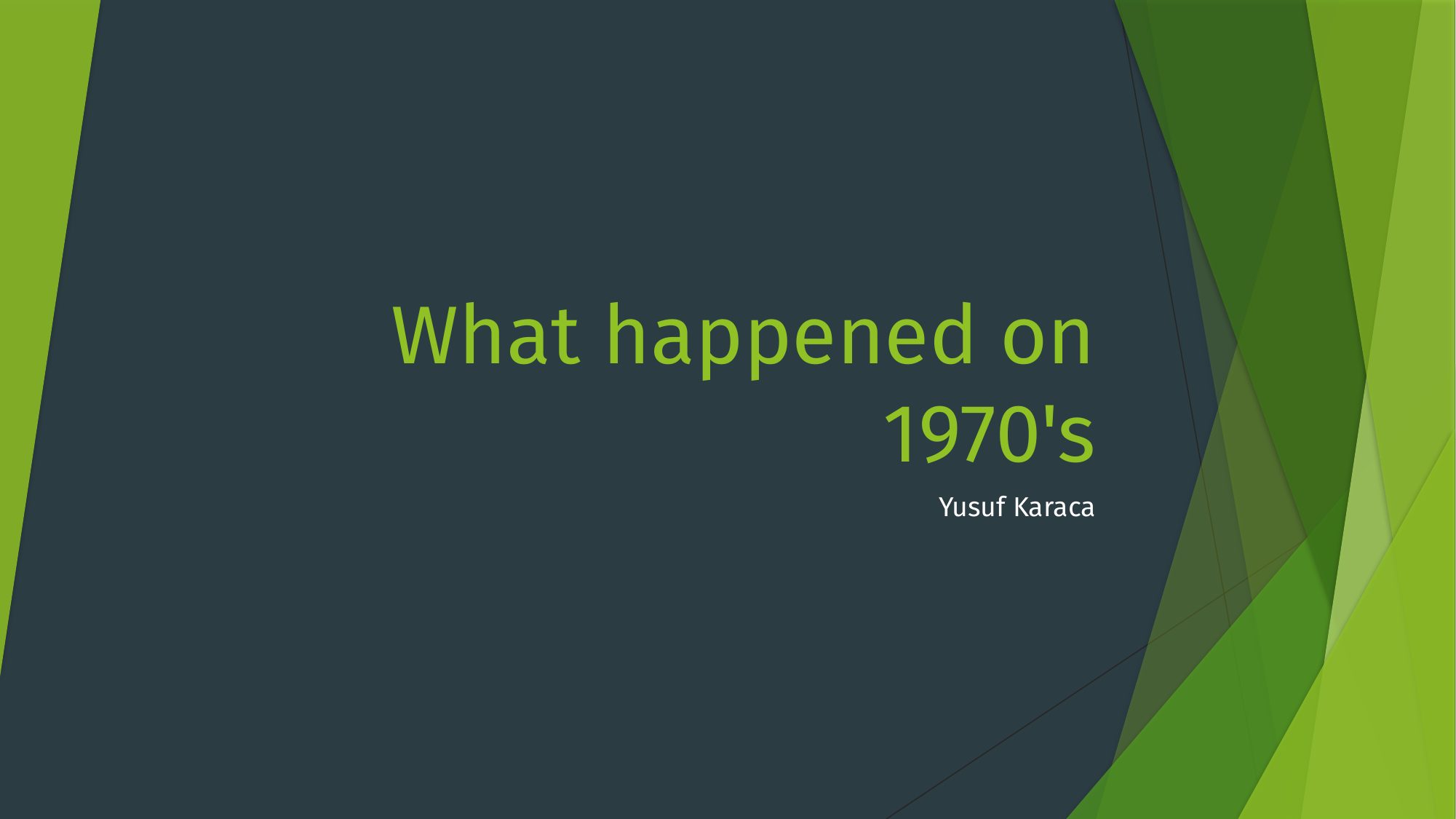

# What happened on 1970's
Yusuf Karaca